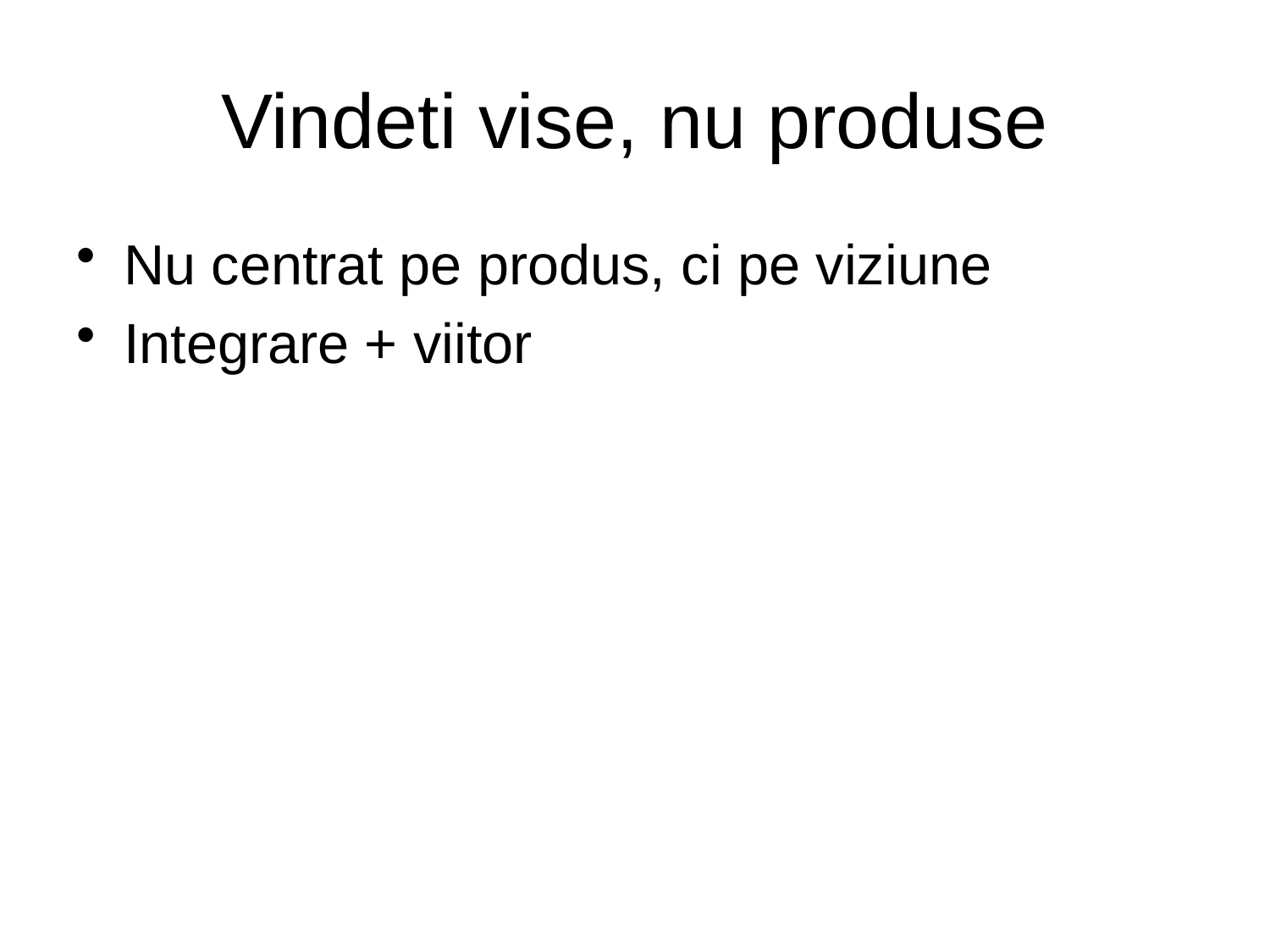

# Vindeti vise, nu produse
Nu centrat pe produs, ci pe viziune
Integrare + viitor